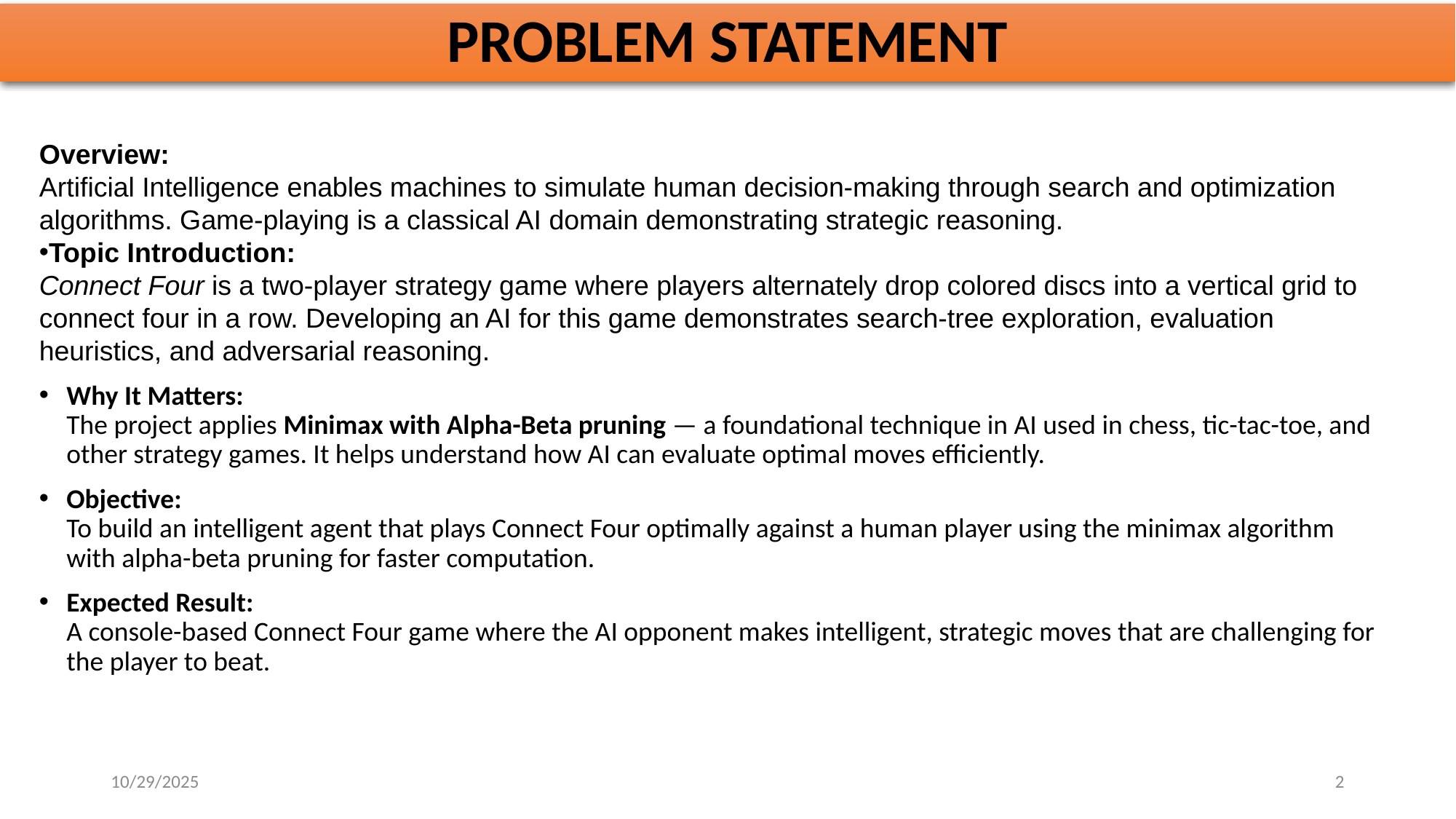

# PROBLEM STATEMENT
Overview:
Artificial Intelligence enables machines to simulate human decision-making through search and optimization algorithms. Game-playing is a classical AI domain demonstrating strategic reasoning.
Topic Introduction:
Connect Four is a two-player strategy game where players alternately drop colored discs into a vertical grid to connect four in a row. Developing an AI for this game demonstrates search-tree exploration, evaluation heuristics, and adversarial reasoning.
Why It Matters:
The project applies Minimax with Alpha-Beta pruning — a foundational technique in AI used in chess, tic-tac-toe, and other strategy games. It helps understand how AI can evaluate optimal moves efficiently.
Objective:
To build an intelligent agent that plays Connect Four optimally against a human player using the minimax algorithm with alpha-beta pruning for faster computation.
Expected Result:
A console-based Connect Four game where the AI opponent makes intelligent, strategic moves that are challenging for the player to beat.

10/29/2025
2